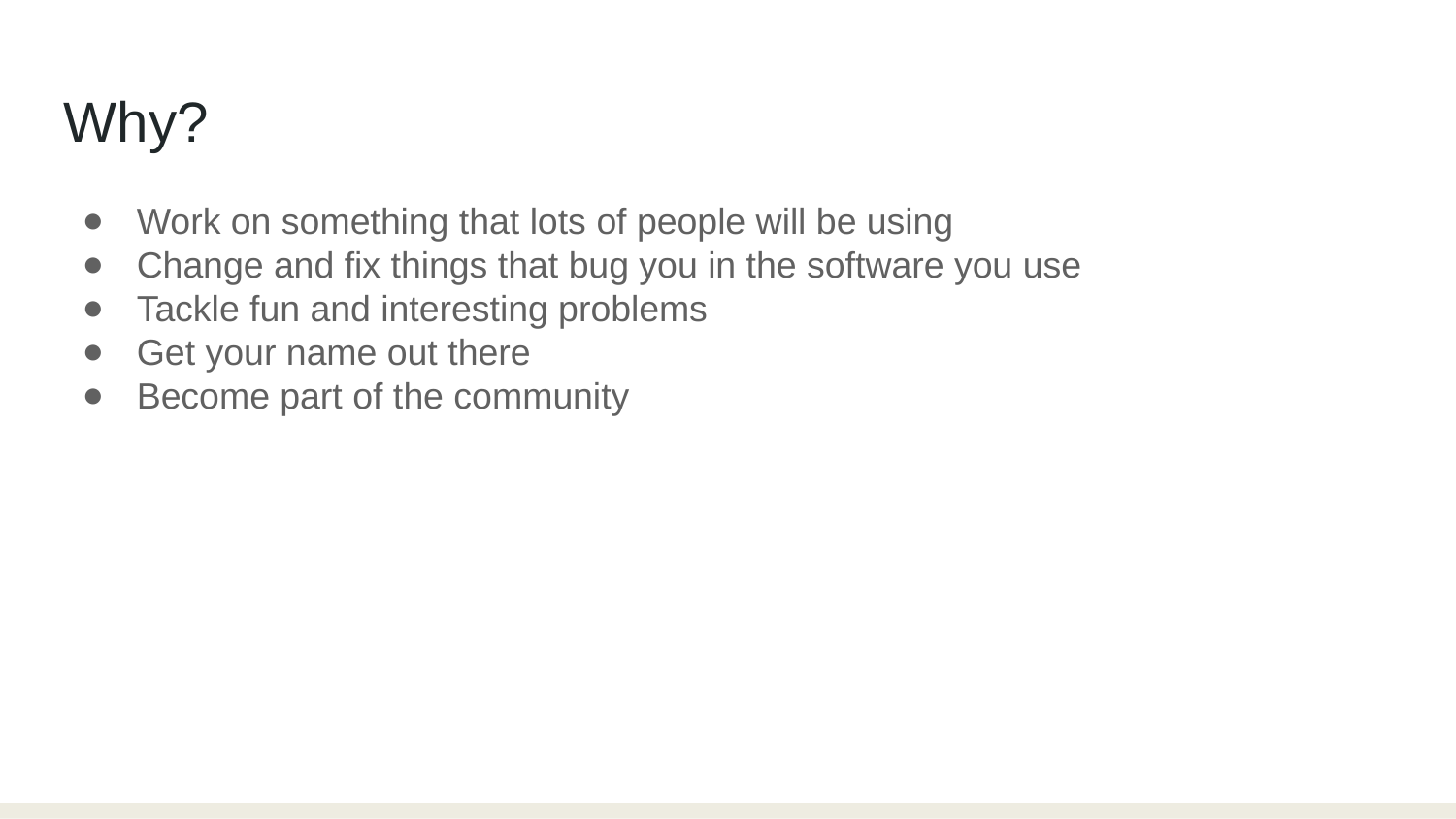

Why?
Work on something that lots of people will be using
Change and fix things that bug you in the software you use
Tackle fun and interesting problems
Get your name out there
Become part of the community